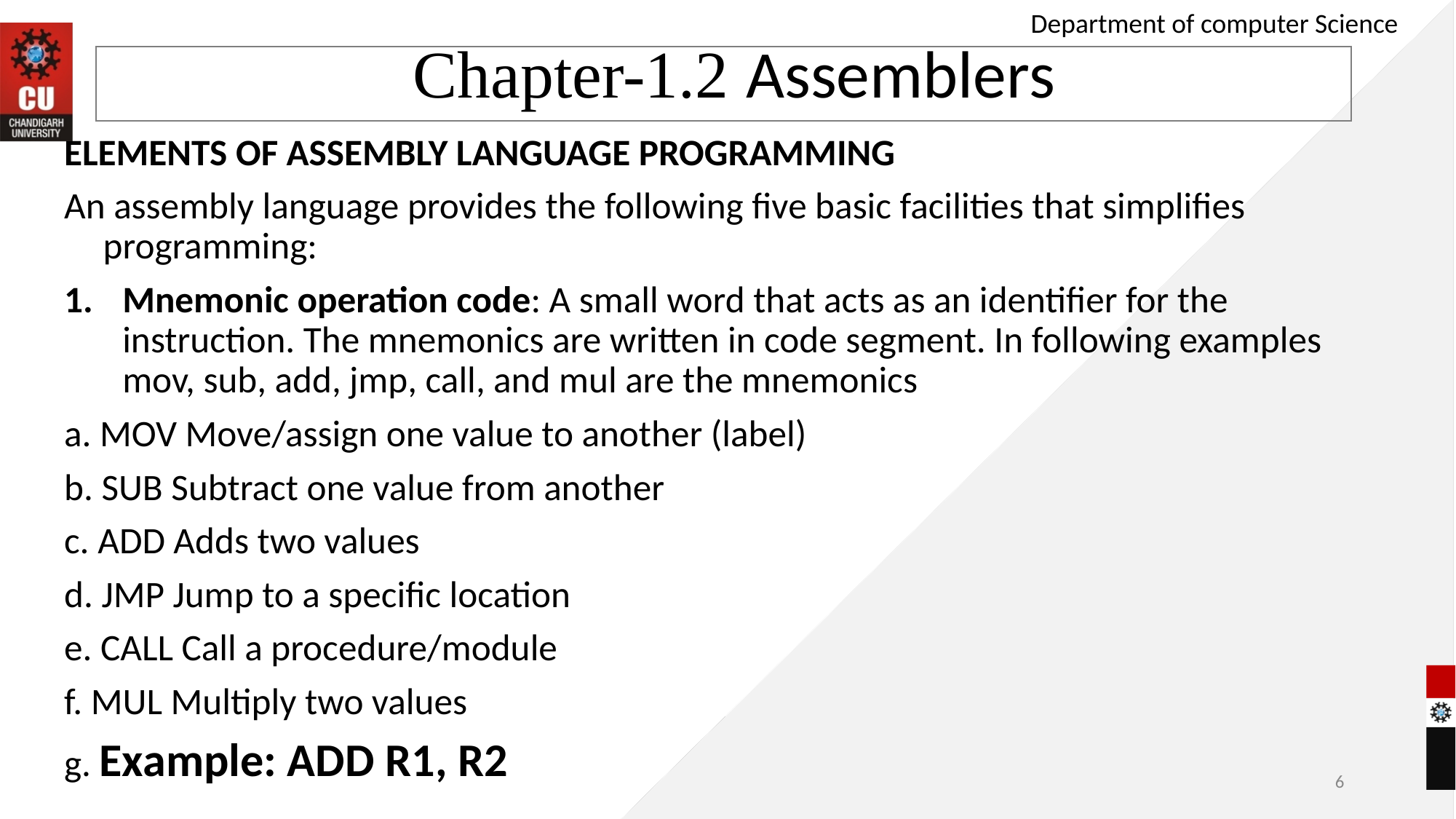

# Chapter-1.2 Assemblers
Department of computer Science

ELEMENTS OF ASSEMBLY LANGUAGE PROGRAMMING
An assembly language provides the following five basic facilities that simplifies programming:
Mnemonic operation code: A small word that acts as an identifier for the instruction. The mnemonics are written in code segment. In following examples mov, sub, add, jmp, call, and mul are the mnemonics
a. MOV Move/assign one value to another (label)
b. SUB Subtract one value from another
c. ADD Adds two values
d. JMP Jump to a specific location
e. CALL Call a procedure/module
f. MUL Multiply two values
g. Example: ADD R1, R2

6